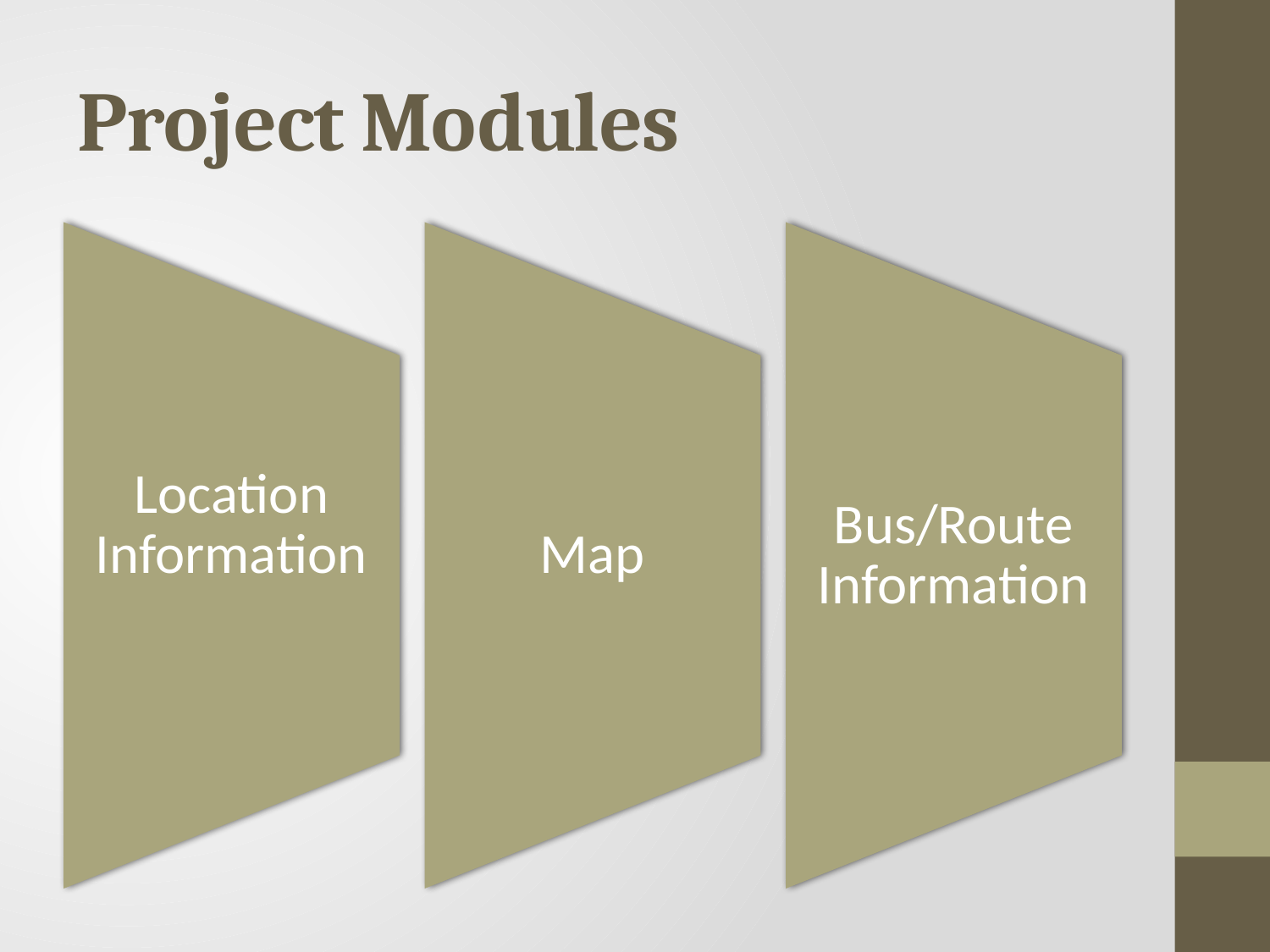

# Project Modules
Location Information
Map
Bus/Route Information